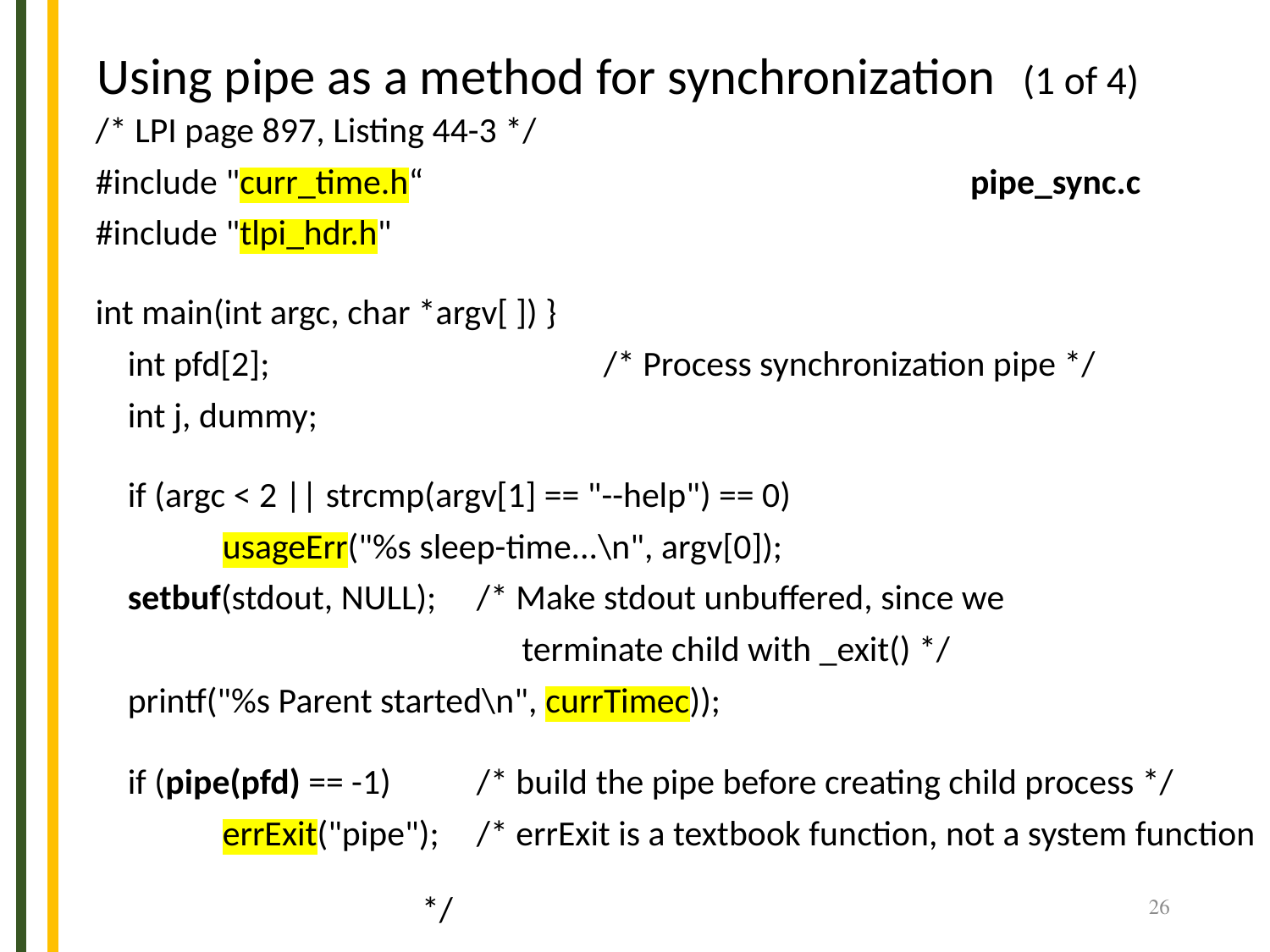

# Using pipe as a method for synchronization 										(1 of 4)
/* LPI page 897, Listing 44-3 */
#include "curr_time.h“                                                                    pipe_sync.c
#include "tlpi_hdr.h"

int main(int argc, char *argv[ ]) }
    int pfd[2];			/* Process synchronization pipe */
    int j, dummy;

    if (argc < 2 || strcmp(argv[1] == "--help") == 0)
	usageErr("%s sleep-time...\n", argv[0]);
    setbuf(stdout, NULL);	/* Make stdout unbuffered, since we
                                                     terminate child with _exit() */
    printf("%s Parent started\n", currTimec));

    if (pipe(pfd) == -1)	/* build the pipe before creating child process */
	errExit("pipe");	/* errExit is a textbook function, not a system function 											         */
26